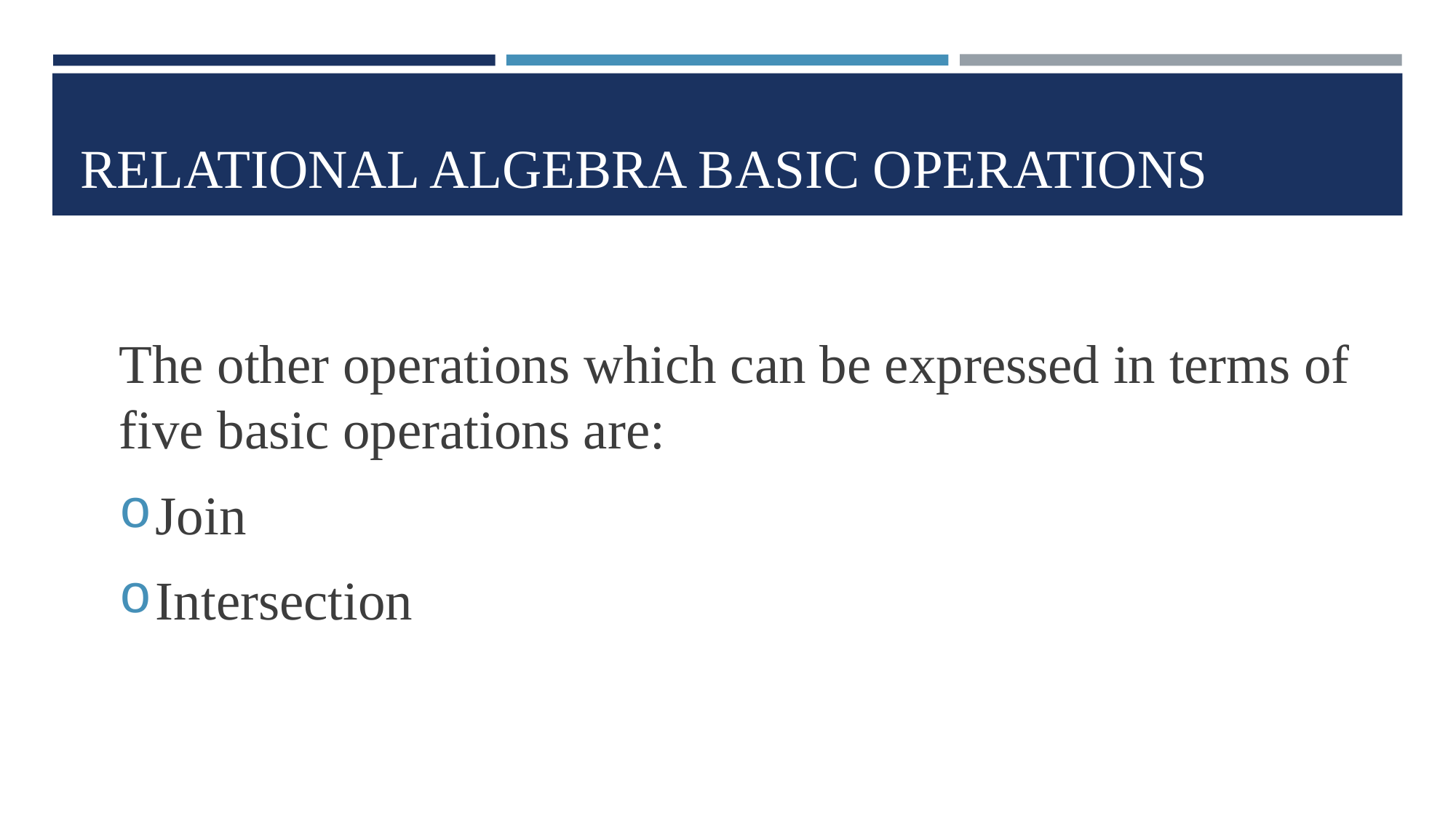

# RELATIONAL ALGEBRA BASIC OPERATIONS
The other operations which can be expressed in terms of five basic operations are:
Join
Intersection